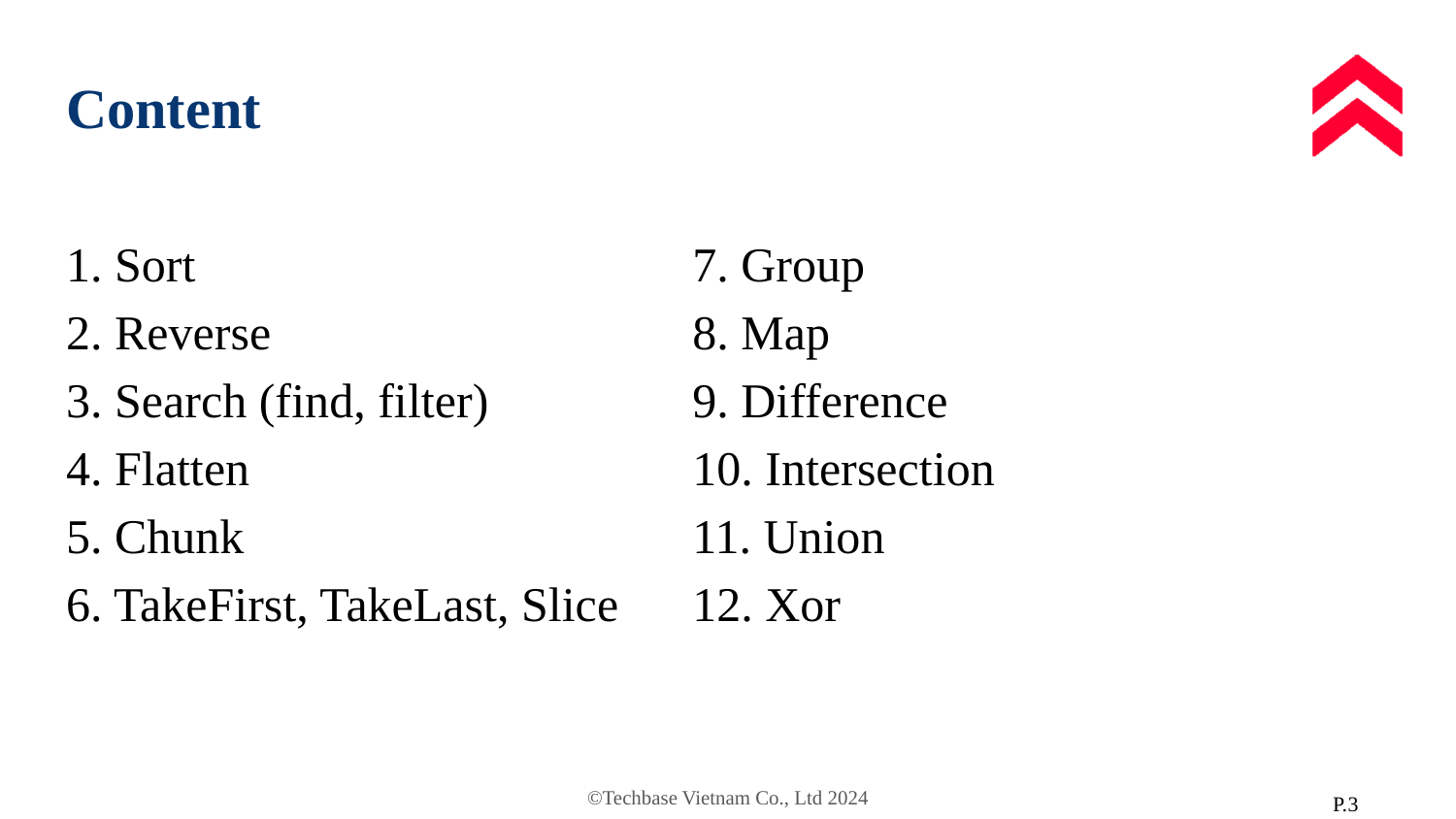

# Content
1. Sort
2. Reverse
3. Search (find, filter)
4. Flatten
5. Chunk
6. TakeFirst, TakeLast, Slice
7. Group
8. Map
9. Difference
10. Intersection
11. Union
12. Xor